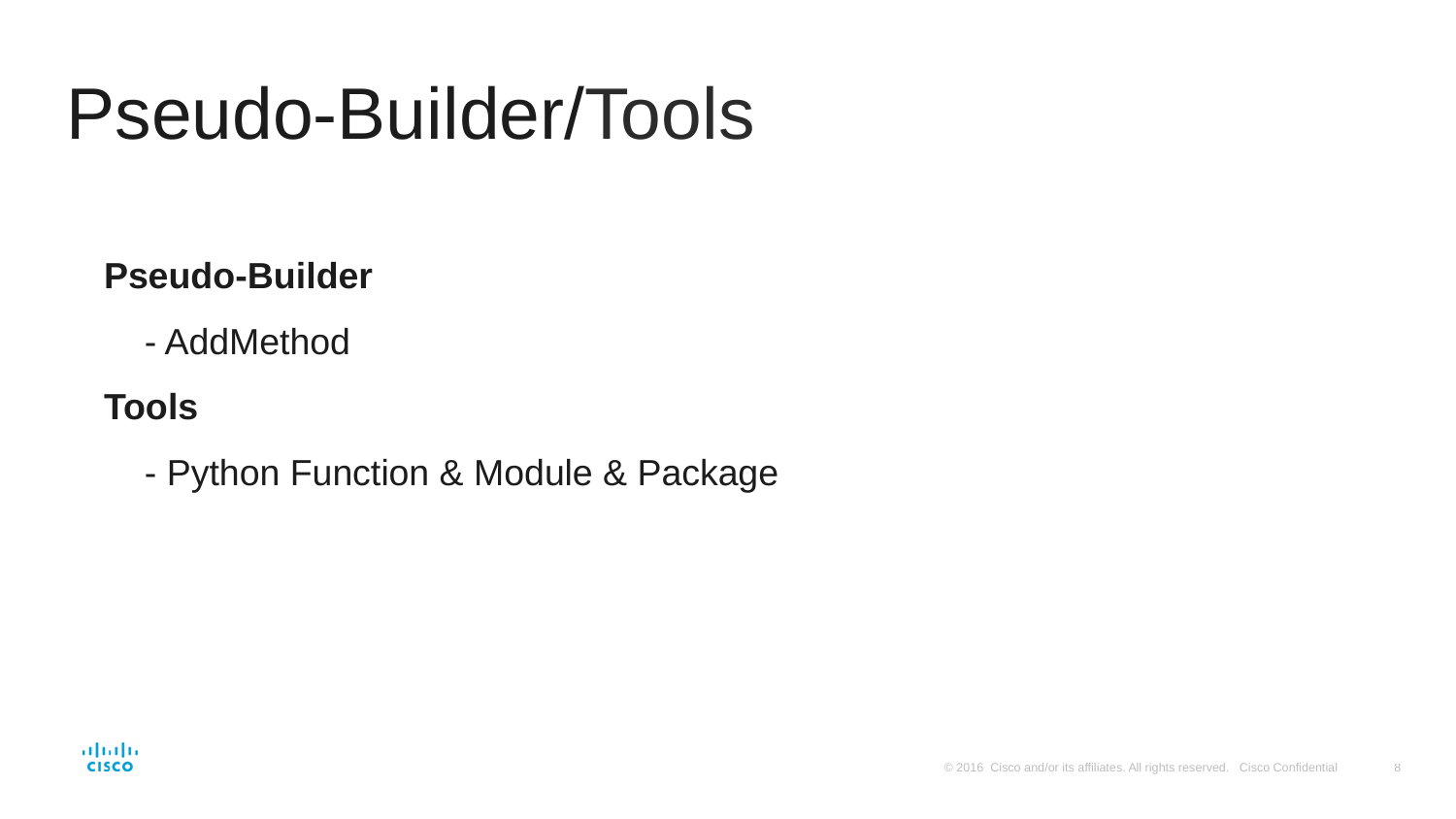

# Pseudo-Builder/Tools
Pseudo-Builder
    - AddMethod
Tools
    - Python Function & Module & Package